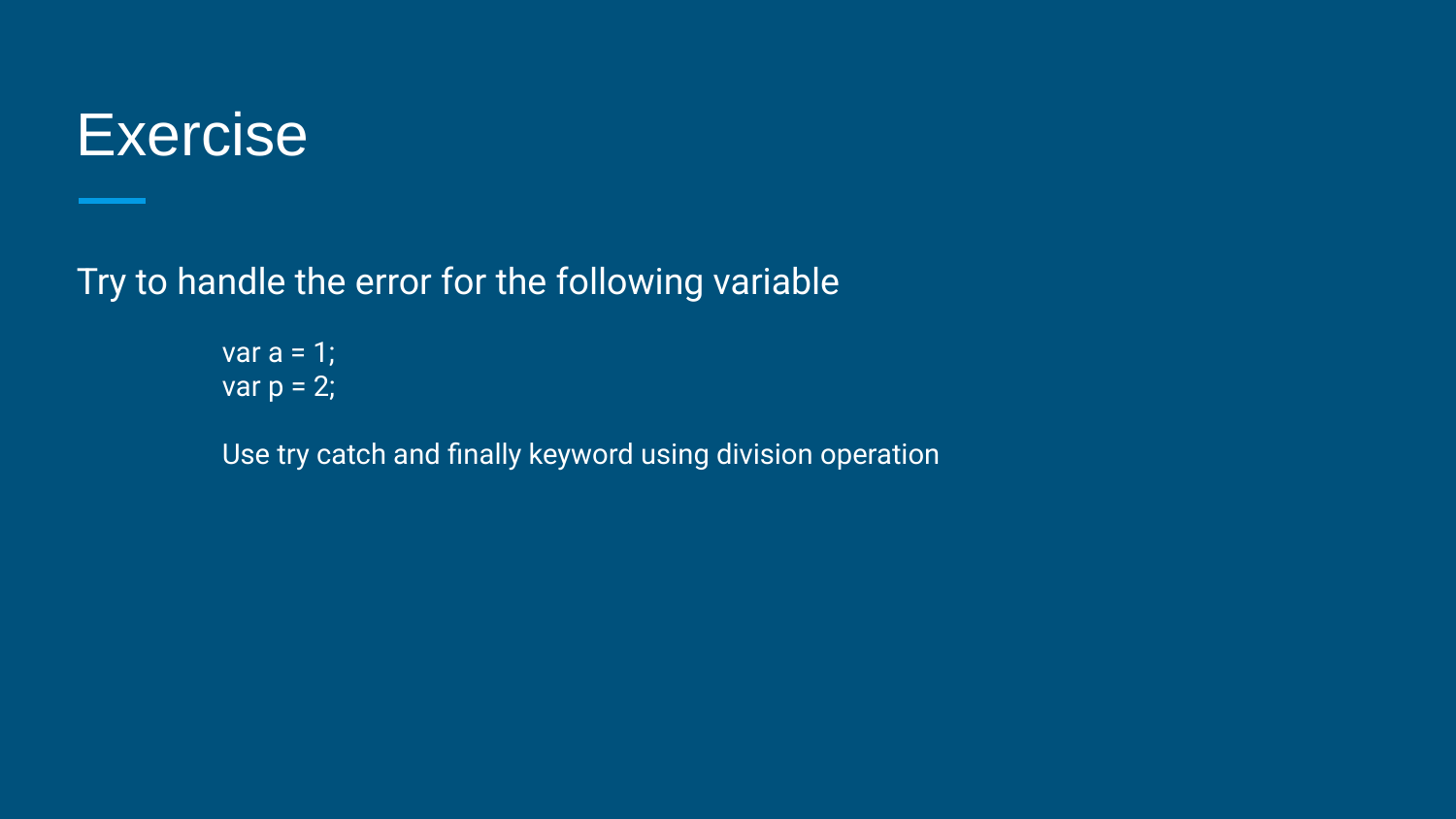

# Exercise
Try to handle the error for the following variable
var a = 1;
var p = 2;

Use try catch and finally keyword using division operation